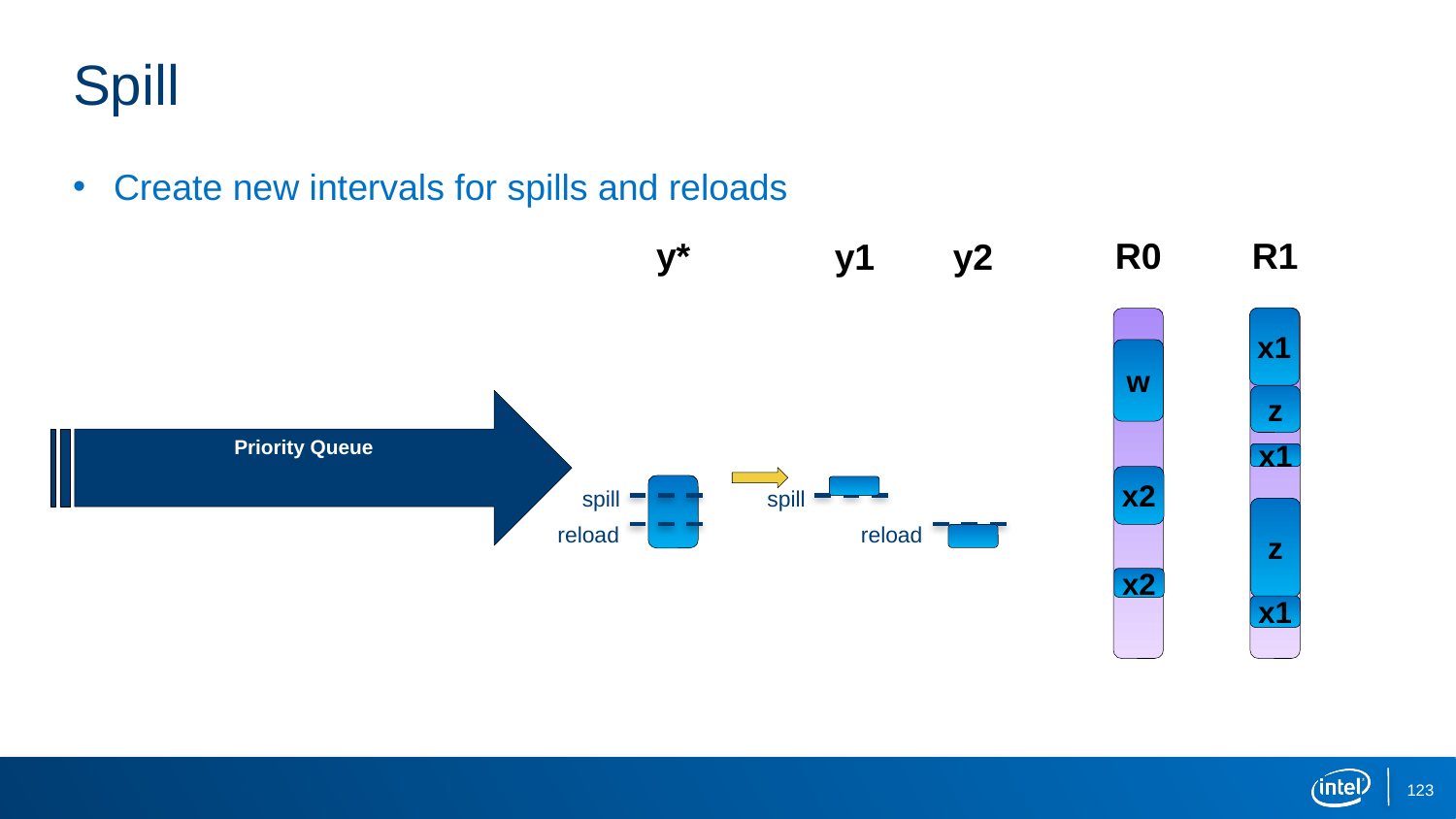

# Spill
Create new intervals for spills and reloads

y*
R0
R1
y1
y2
x1

w
z
Priority Queue
x1
x2

spill
spill
z
reload
reload

x2
x1
123